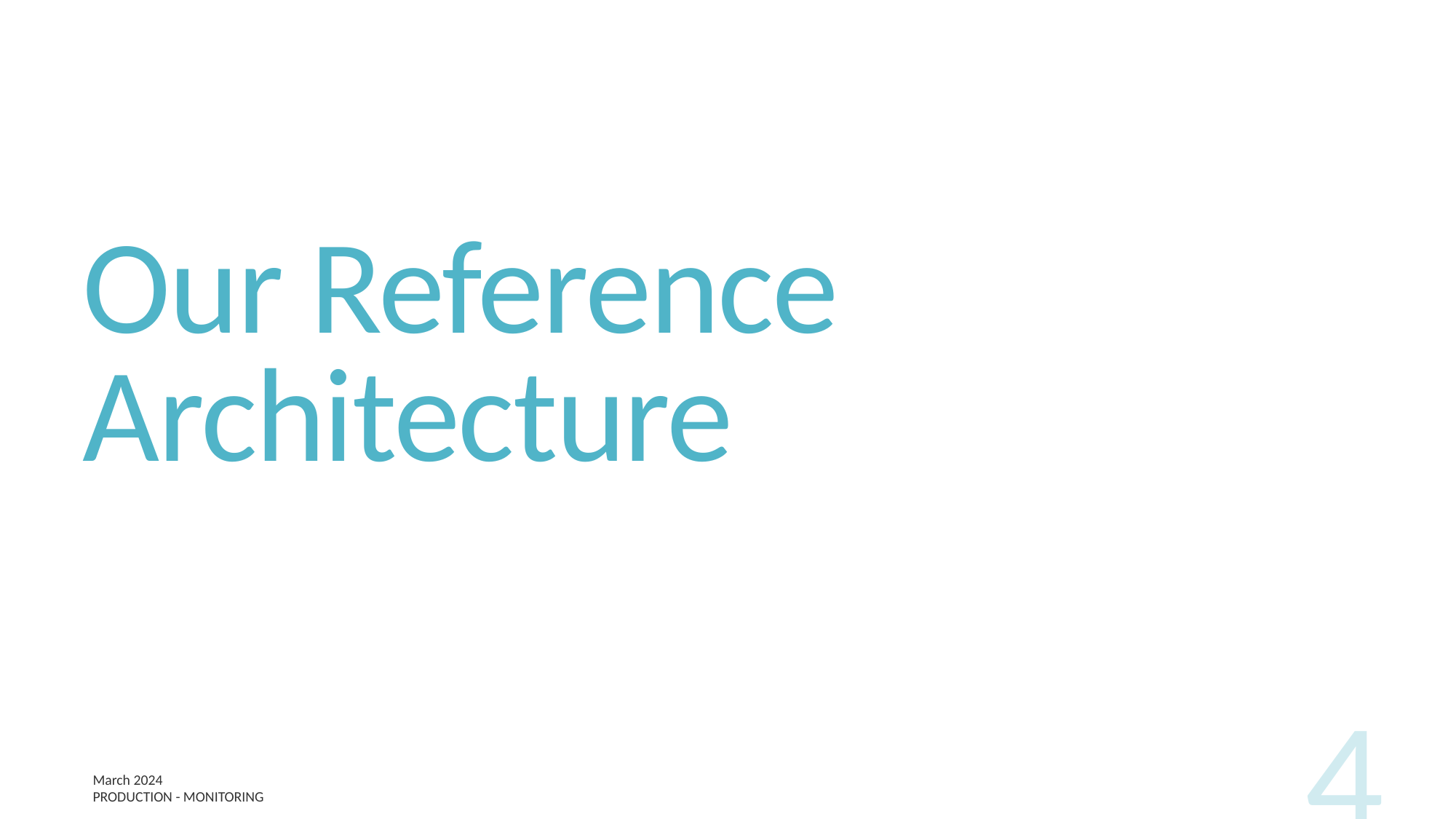

# Our Reference Architecture
4
March 2024
Production - Monitoring